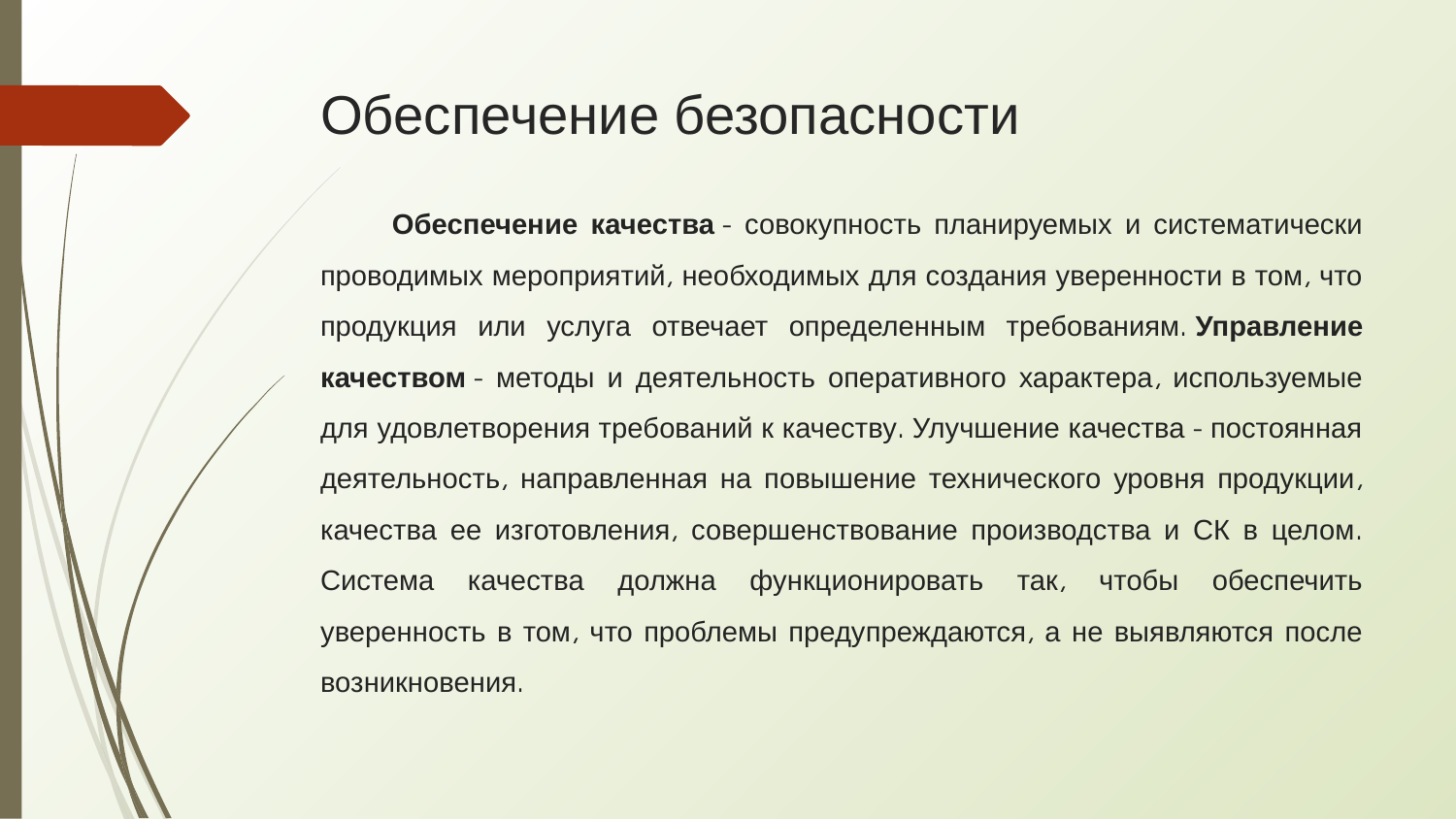

# Обеспечение безопасности
Обеспечение качества - совокупность планируемых и систематически проводимых мероприятий, необходимых для создания уверенности в том, что продукция или услуга отвечает определенным требованиям. Управление качеством - методы и деятельность оперативного характера, используемые для удовлетворения требований к качеству. Улучшение качества - постоянная деятельность, направленная на повышение технического уровня продукции, качества ее изготовления, совершенствование производства и СК в целом. Система качества должна функционировать так, чтобы обеспечить уверенность в том, что проблемы предупреждаются, а не выявляются после возникновения.